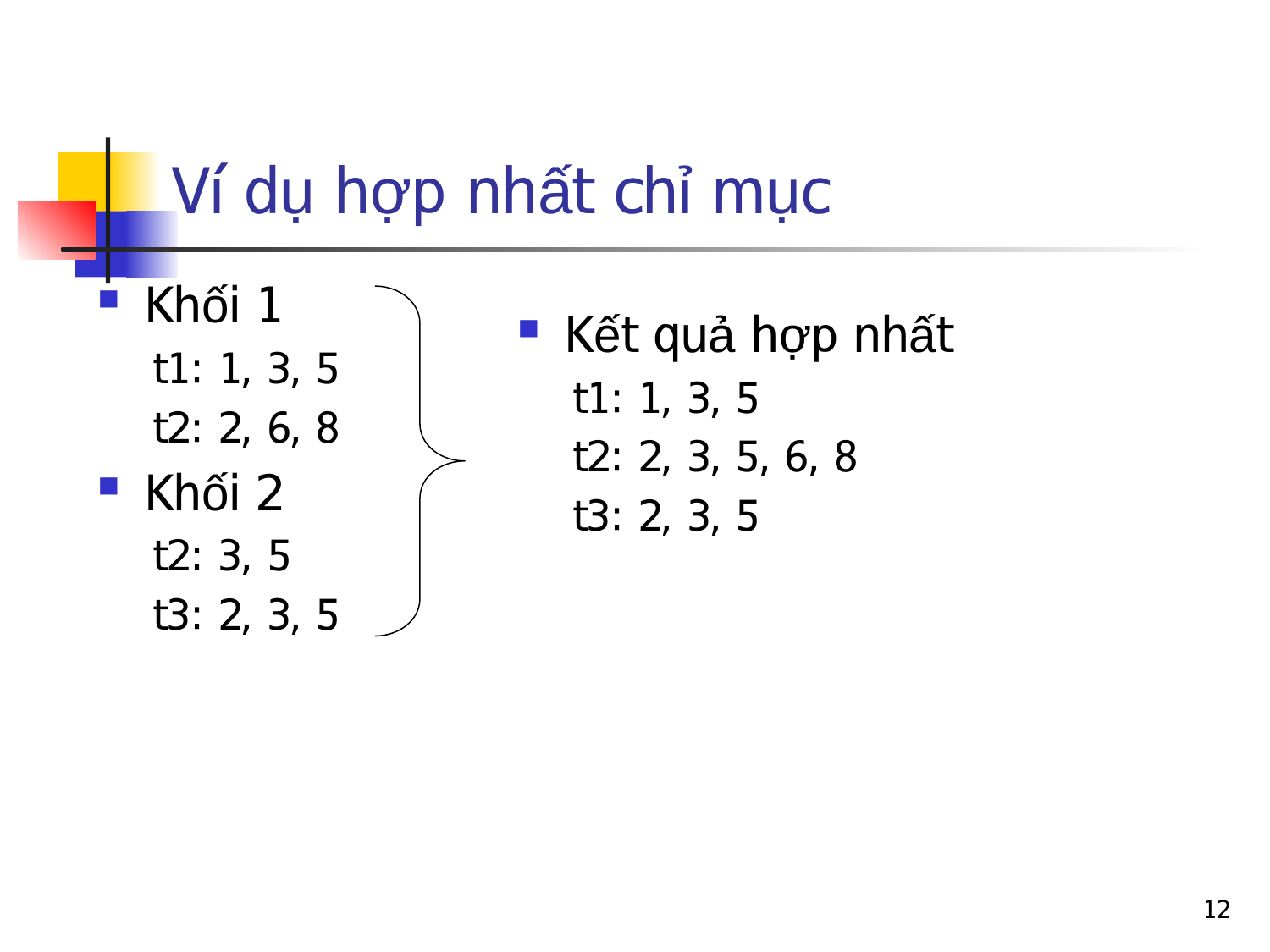

# Ví dụ hợp nhất chỉ mục
Khối 1
t1: 1, 3, 5
t2: 2, 6, 8
Khối 2
t2: 3, 5
t3: 2, 3, 5

Kết quả hợp nhất
t1: 1, 3, 5
t2: 2, 3, 5, 6, 8
t3: 2, 3, 5
12